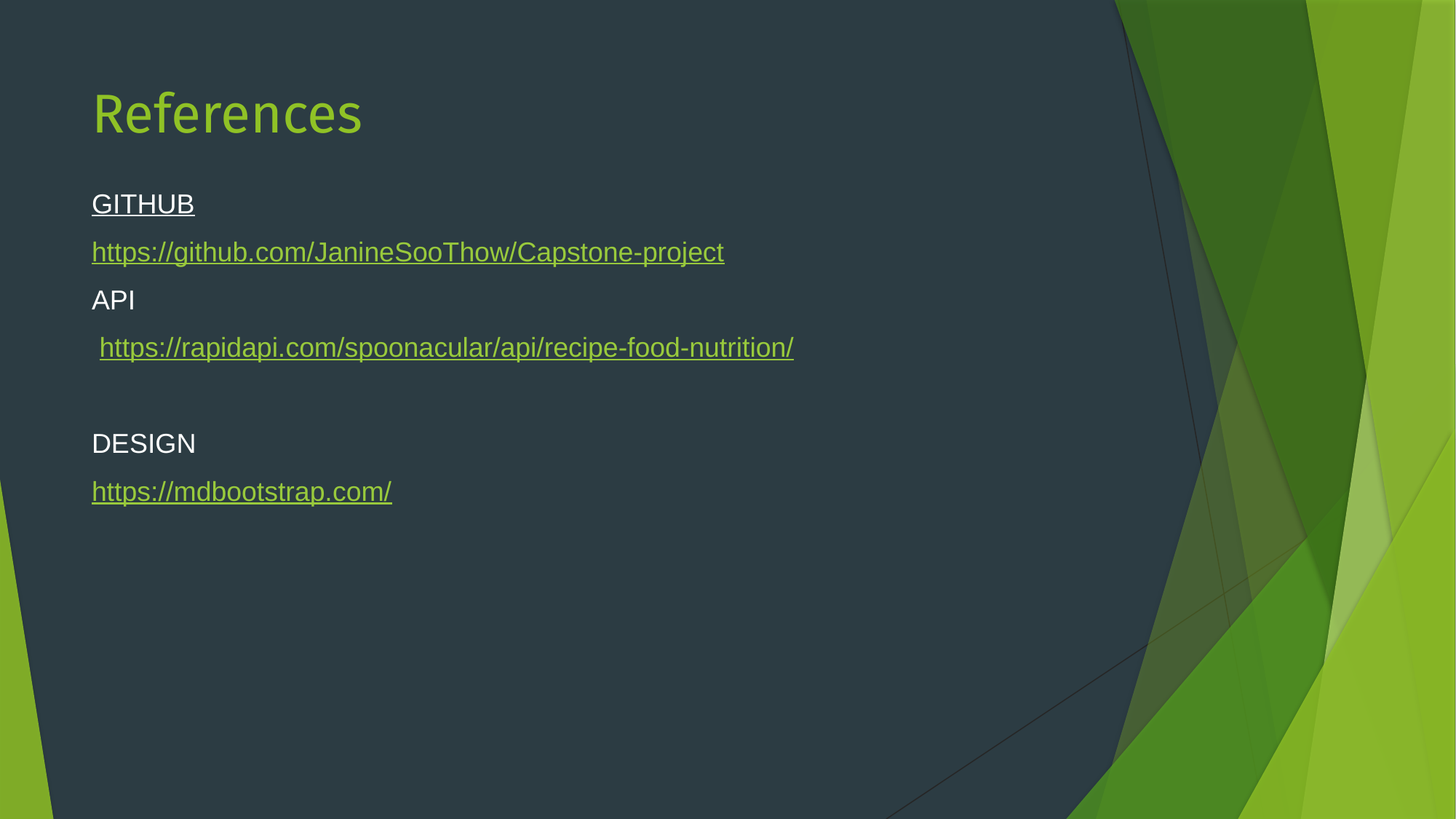

# References
GITHUB
https://github.com/JanineSooThow/Capstone-project
API
 https://rapidapi.com/spoonacular/api/recipe-food-nutrition/

DESIGN
https://mdbootstrap.com/